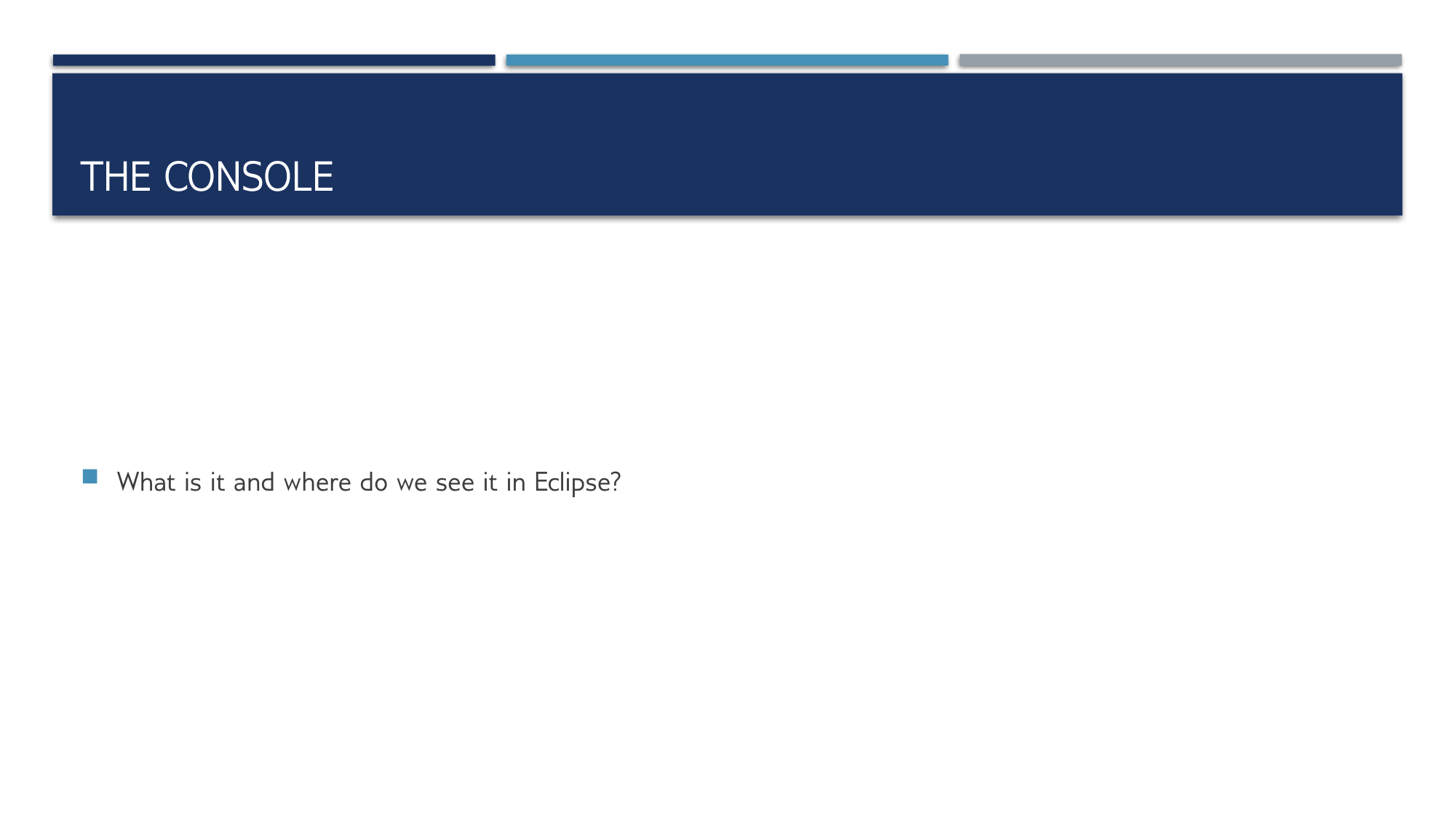

# The console
What is it and where do we see it in Eclipse?